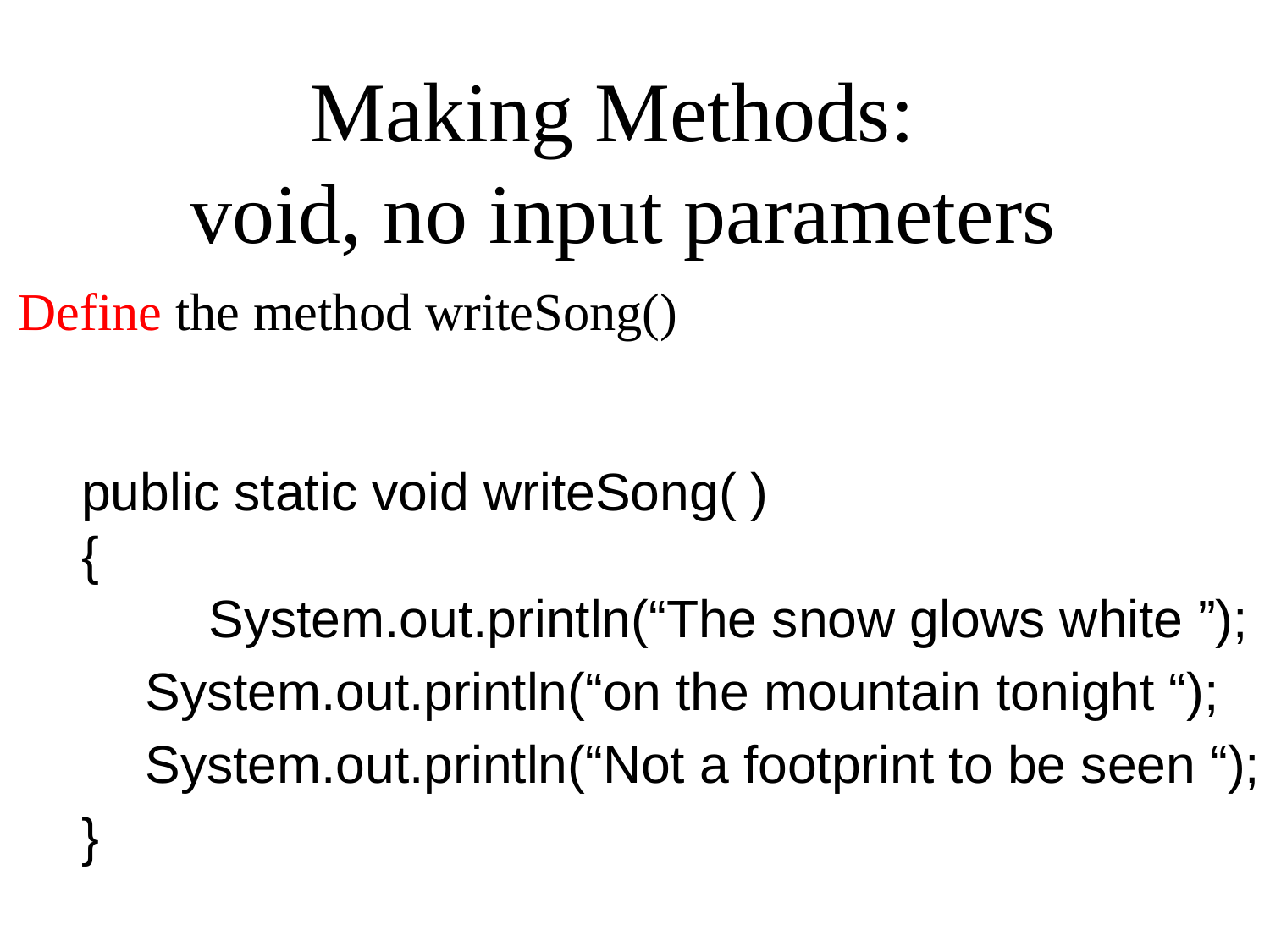

Making Methods:
void, no input parameters

Define the method writeSong()
public static void writeSong( )
{
	System.out.println(“The snow glows white ”);
System.out.println(“on the mountain tonight “);
System.out.println(“Not a footprint to be seen “);
}